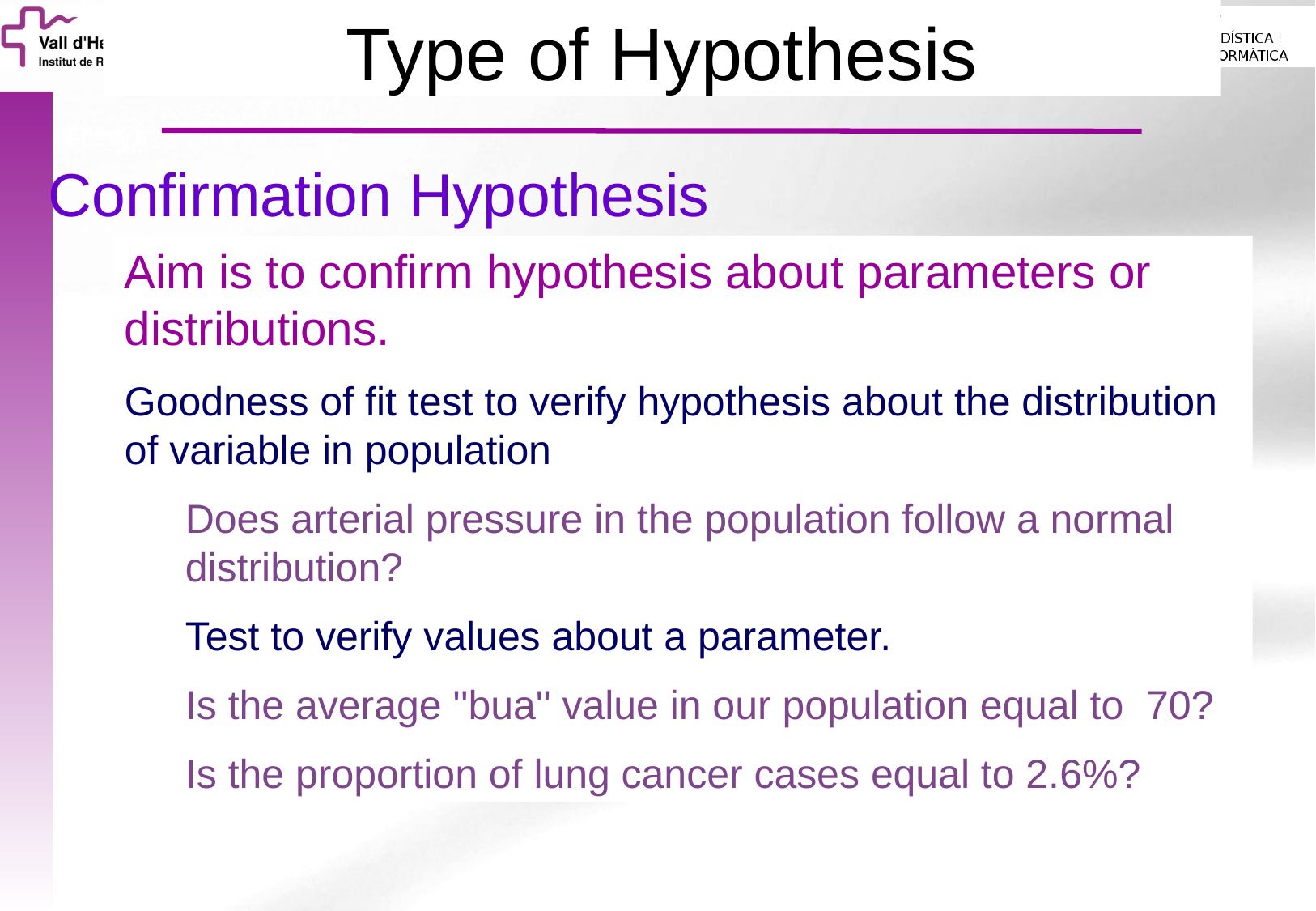

# Type of Hypothesis
Confirmation Hypothesis
Aim is to confirm hypothesis about parameters or distributions.
Goodness of fit test to verify hypothesis about the distribution of variable in population
Does arterial pressure in the population follow a normal distribution?
Test to verify values about a parameter.
Is the average ''bua'' value in our population equal to  70?
Is the proportion of lung cancer cases equal to 2.6%?